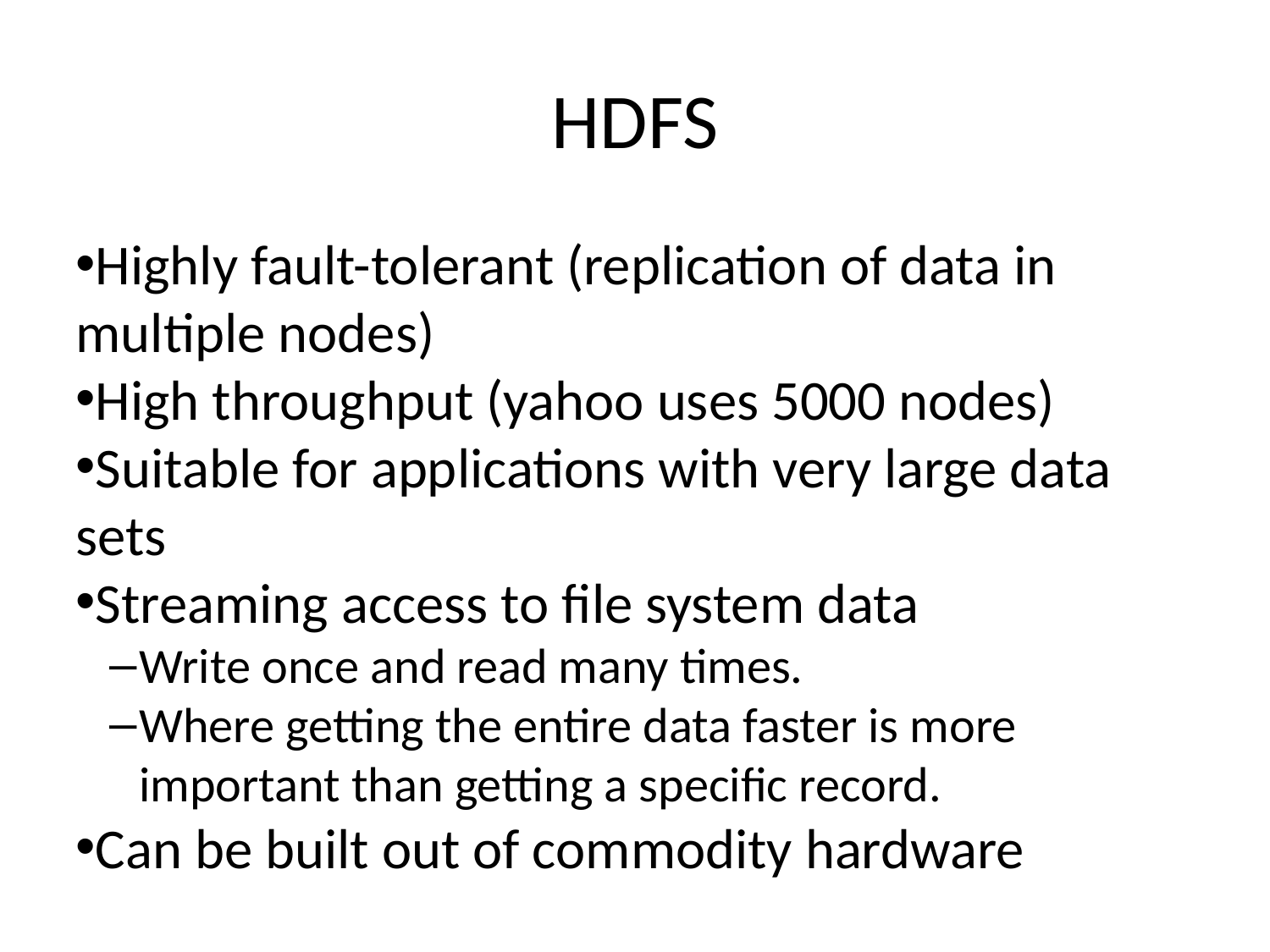

HDFS
Highly fault-tolerant (replication of data in multiple nodes)
High throughput (yahoo uses 5000 nodes)
Suitable for applications with very large data sets
Streaming access to file system data
Write once and read many times.
Where getting the entire data faster is more important than getting a specific record.
Can be built out of commodity hardware